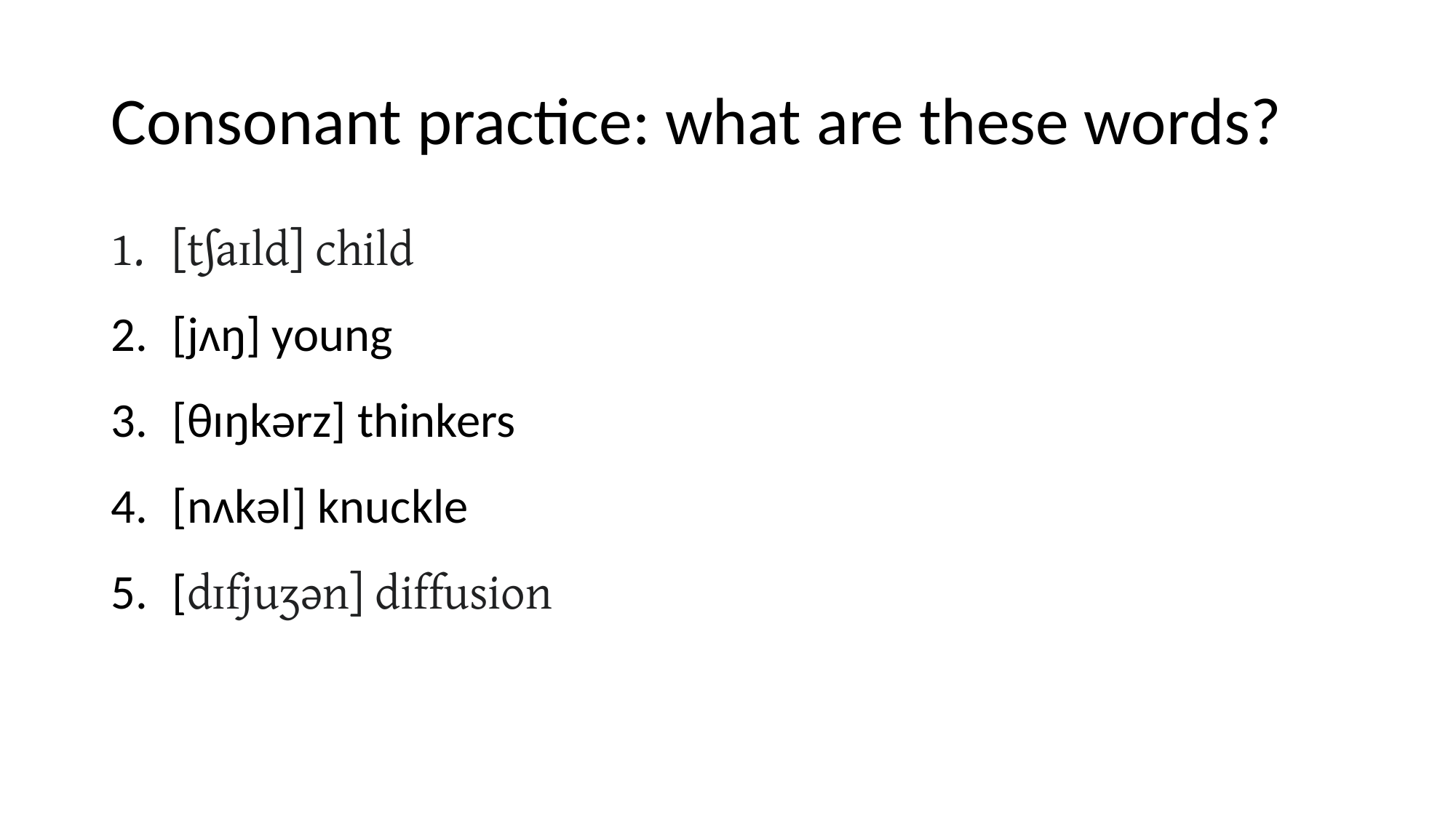

# Consonant practice: what are these words?
[tʃaɪld] child
[jʌŋ] young
[θɪŋkərz] thinkers
[nʌkəl] knuckle
[dɪfjuʒən] diffusion